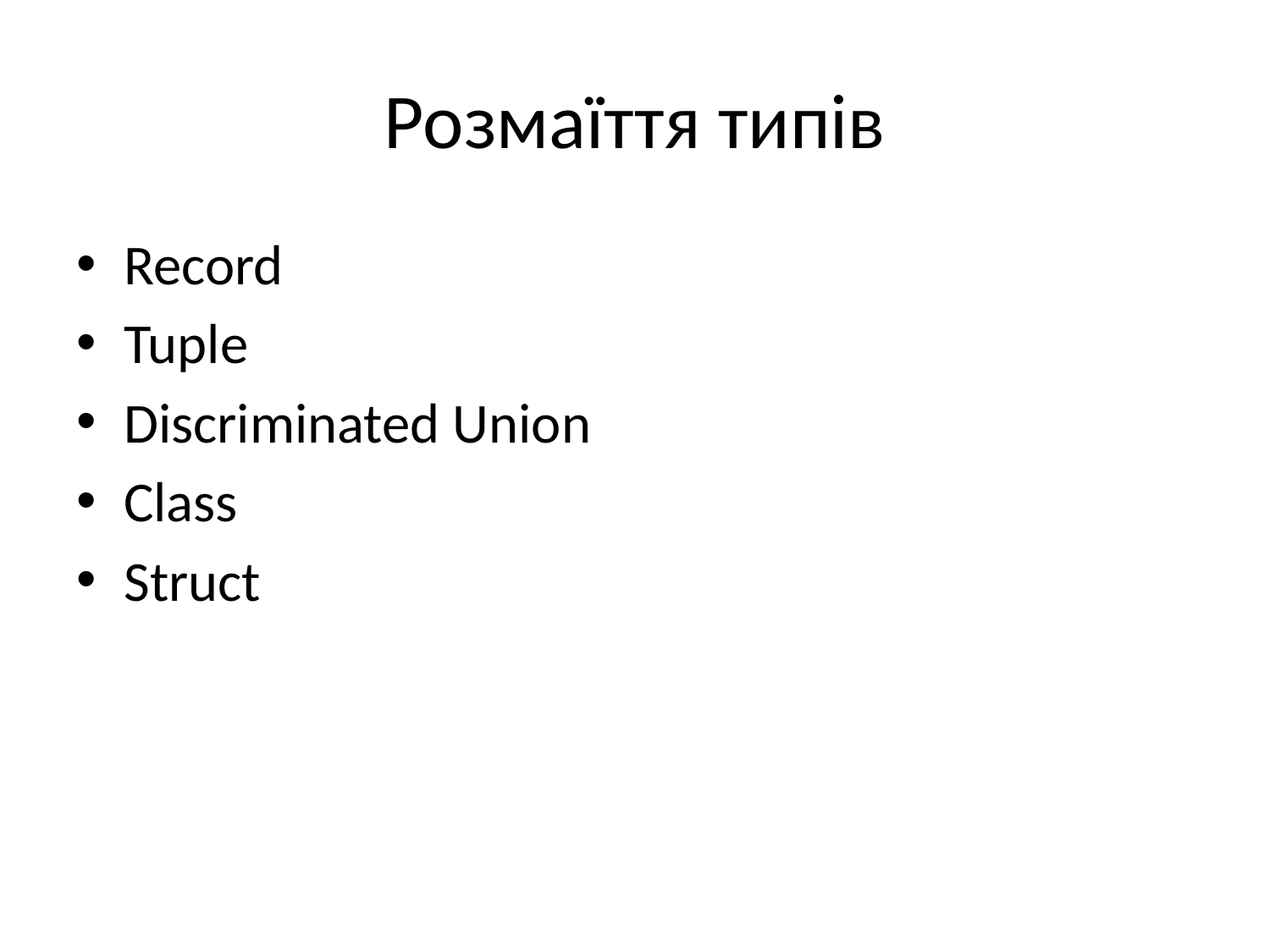

# Розмаїття типів
Record
Tuple
Discriminated Union
Class
Struct